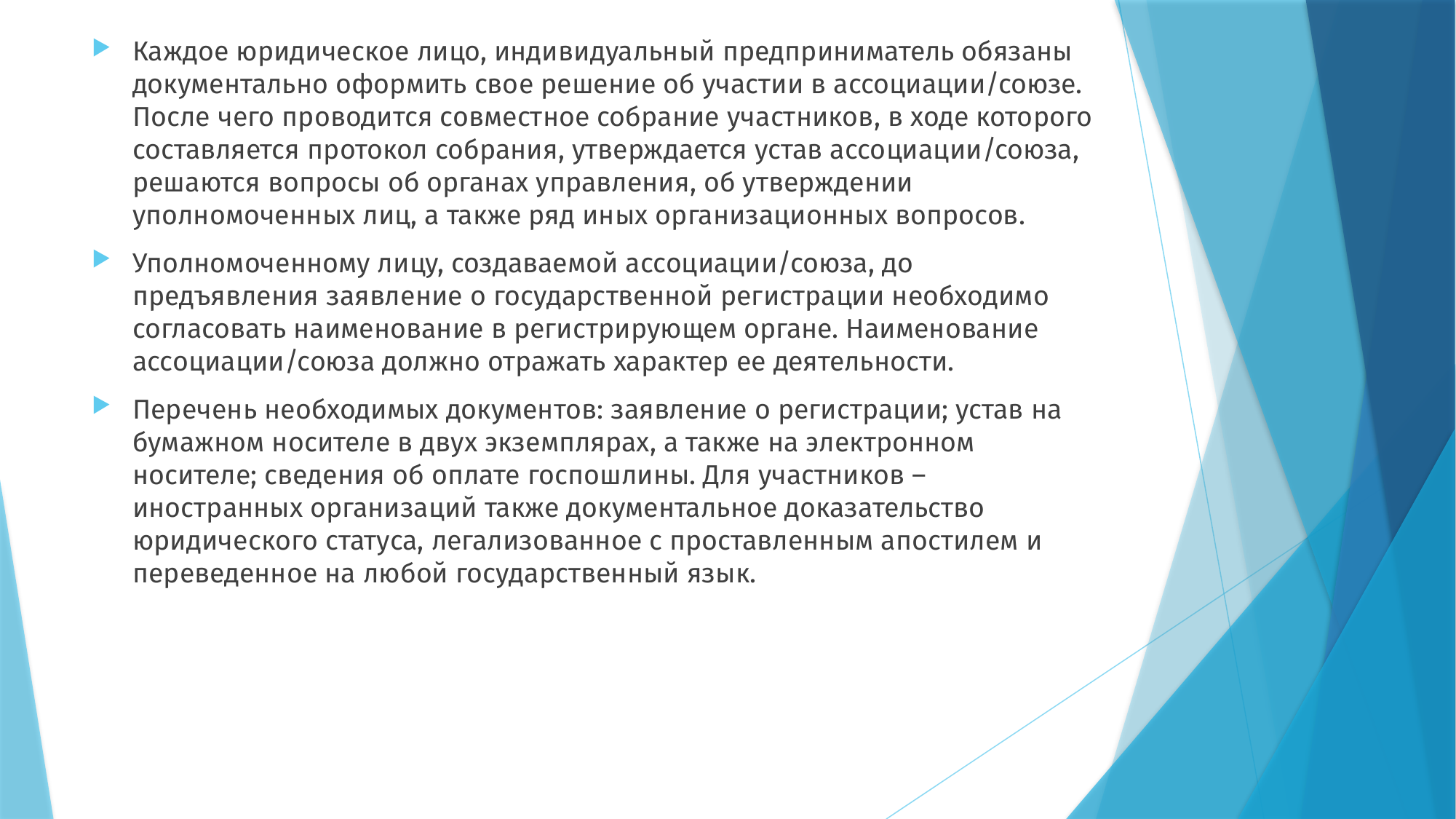

Каждое юридическое лицо, индивидуальный предприниматель обязаны документально оформить свое решение об участии в ассоциации/союзе. После чего проводится совместное собрание участников, в ходе которого составляется протокол собрания, утверждается устав ассоциации/союза, решаются вопросы об органах управления, об утверждении уполномоченных лиц, а также ряд иных организационных вопросов.
Уполномоченному лицу, создаваемой ассоциации/союза, до предъявления заявление о государственной регистрации необходимо согласовать наименование в регистрирующем органе. Наименование ассоциации/союза должно отражать характер ее деятельности.
Перечень необходимых документов: заявление о регистрации; устав на бумажном носителе в двух экземплярах, а также на электронном носителе; сведения об оплате госпошлины. Для участников – иностранных организаций также документальное доказательство юридического статуса, легализованное с проставленным апостилем и переведенное на любой государственный язык.